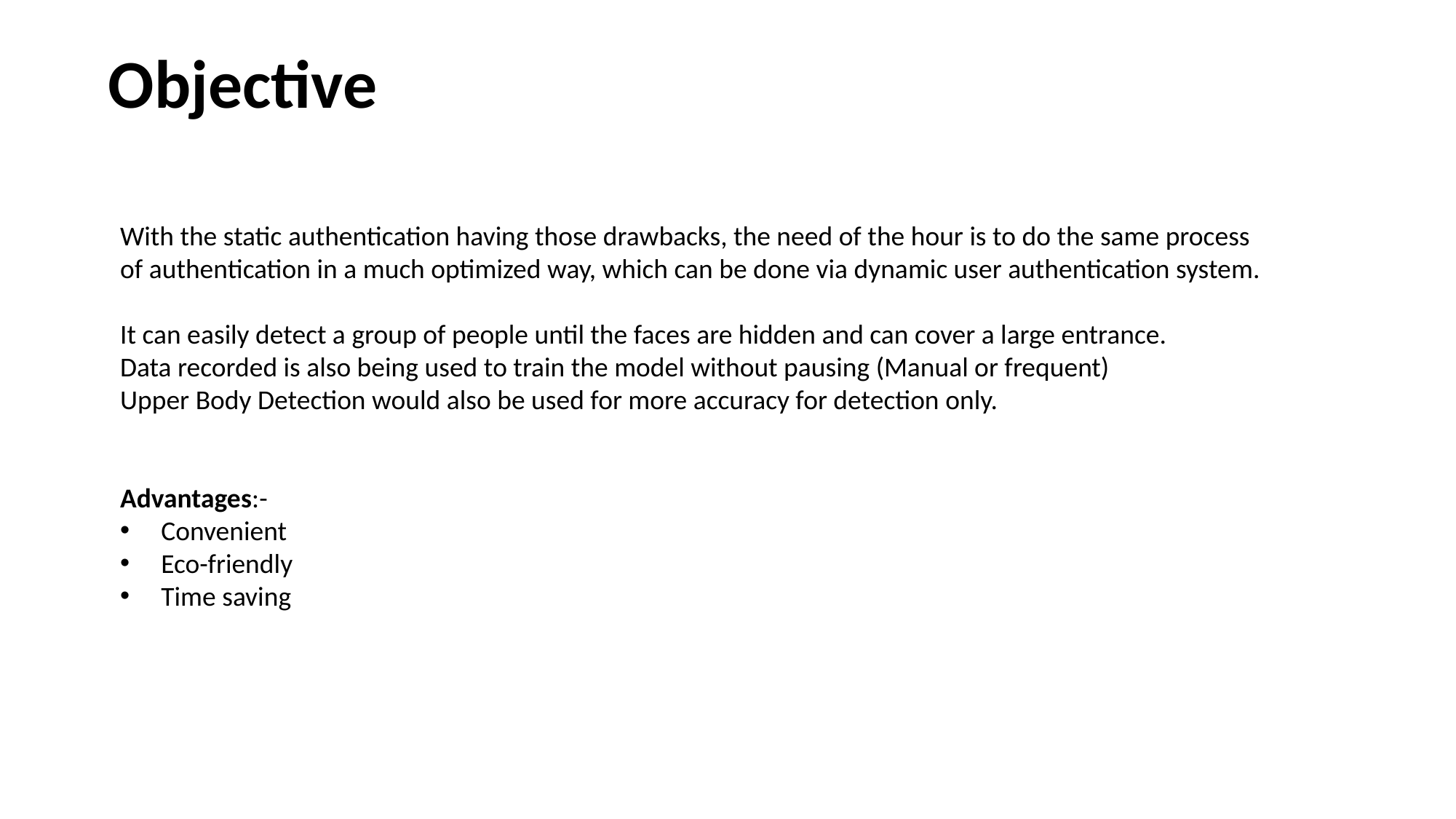

Objective
With the static authentication having those drawbacks, the need of the hour is to do the same process of authentication in a much optimized way, which can be done via dynamic user authentication system.

It can easily detect a group of people until the faces are hidden and can cover a large entrance.
Data recorded is also being used to train the model without pausing (Manual or frequent)
Upper Body Detection would also be used for more accuracy for detection only.

Advantages:-
Convenient
Eco-friendly
Time saving